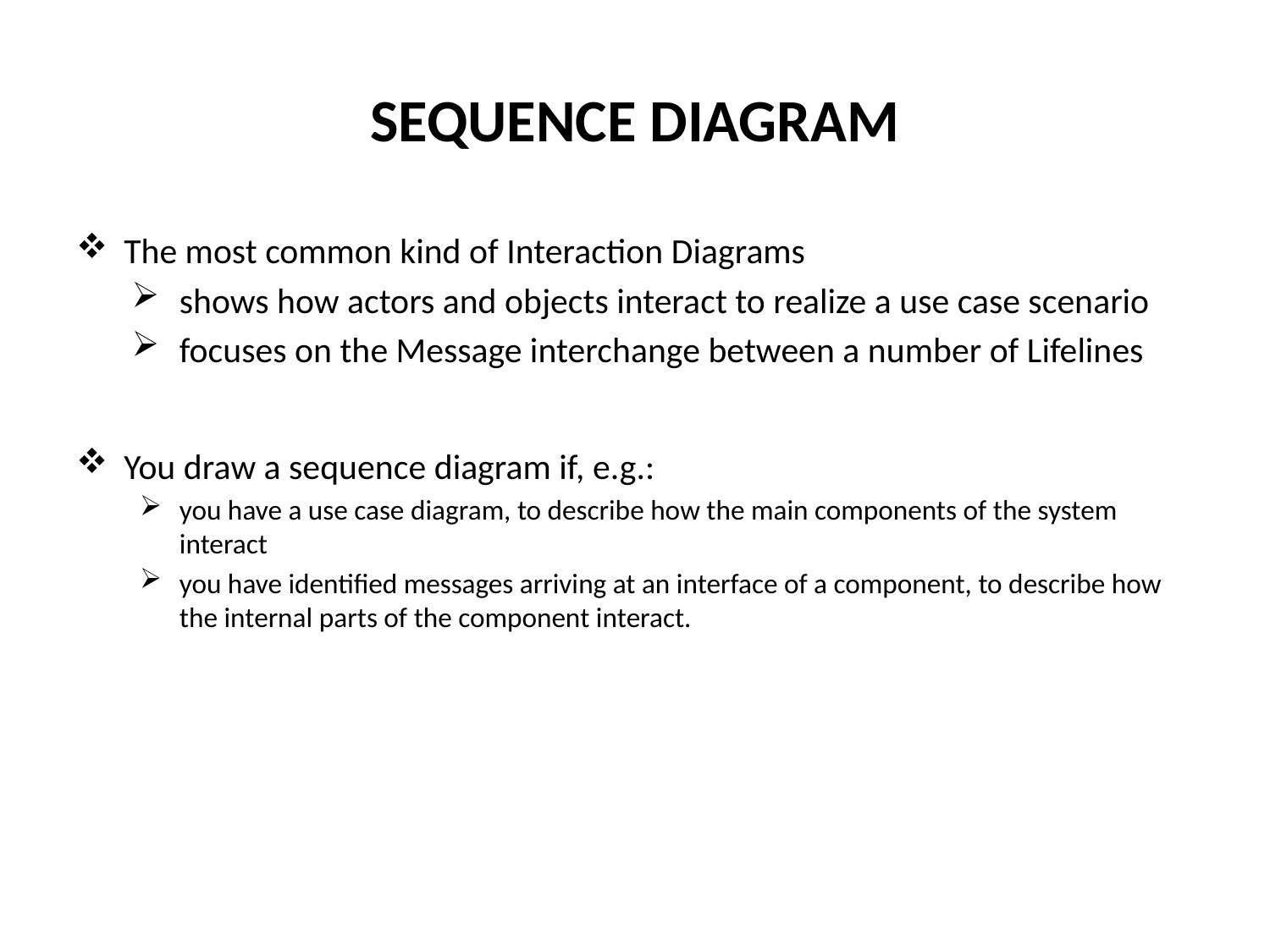

# SEQUENCE DIAGRAM
The most common kind of Interaction Diagrams
shows how actors and objects interact to realize a use case scenario
focuses on the Message interchange between a number of Lifelines

You draw a sequence diagram if, e.g.:
you have a use case diagram, to describe how the main components of the system interact
you have identified messages arriving at an interface of a component, to describe how the internal parts of the component interact.